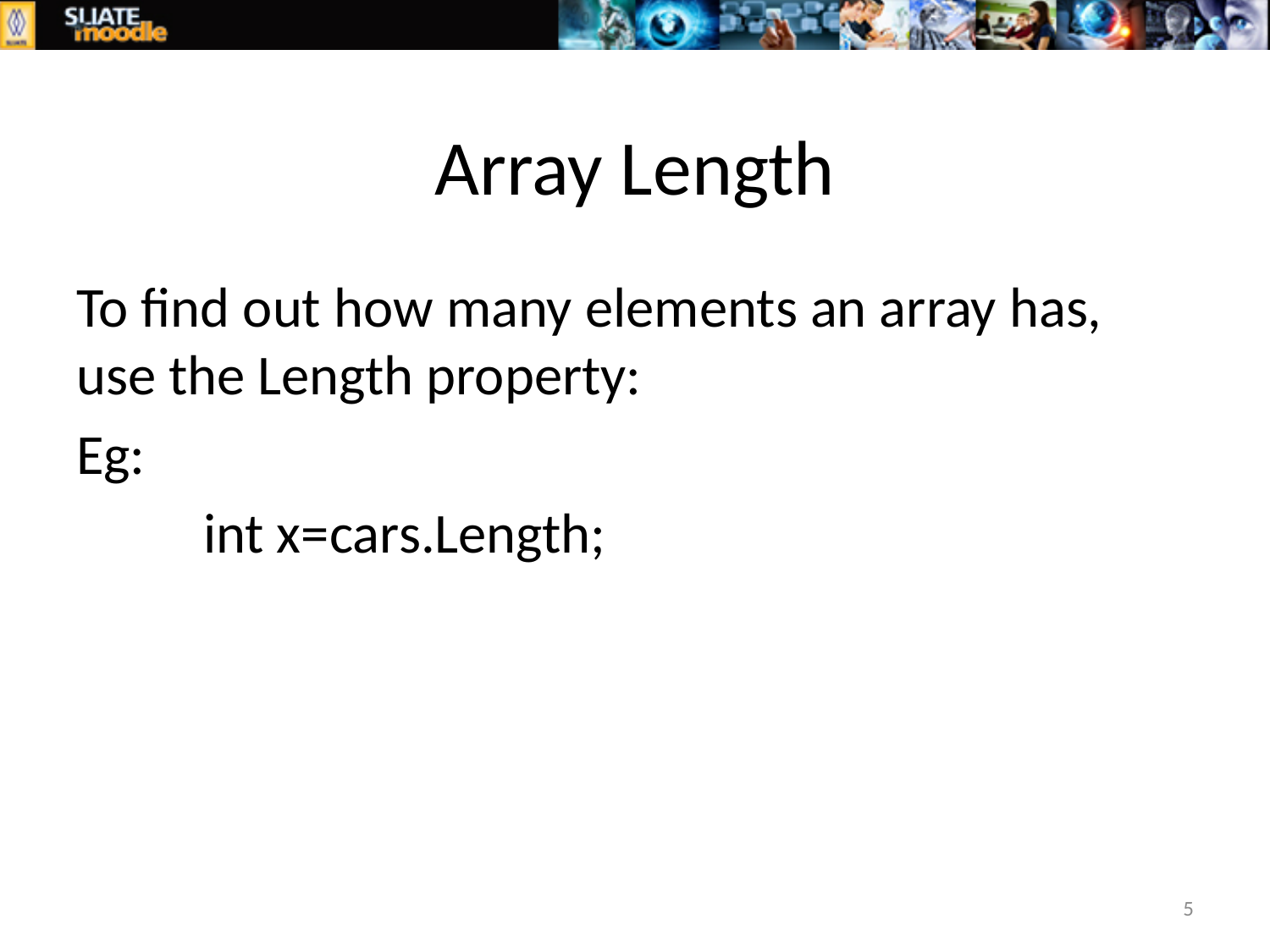

# Array Length
To find out how many elements an array has, use the Length property:
Eg:
	int x=cars.Length;

5